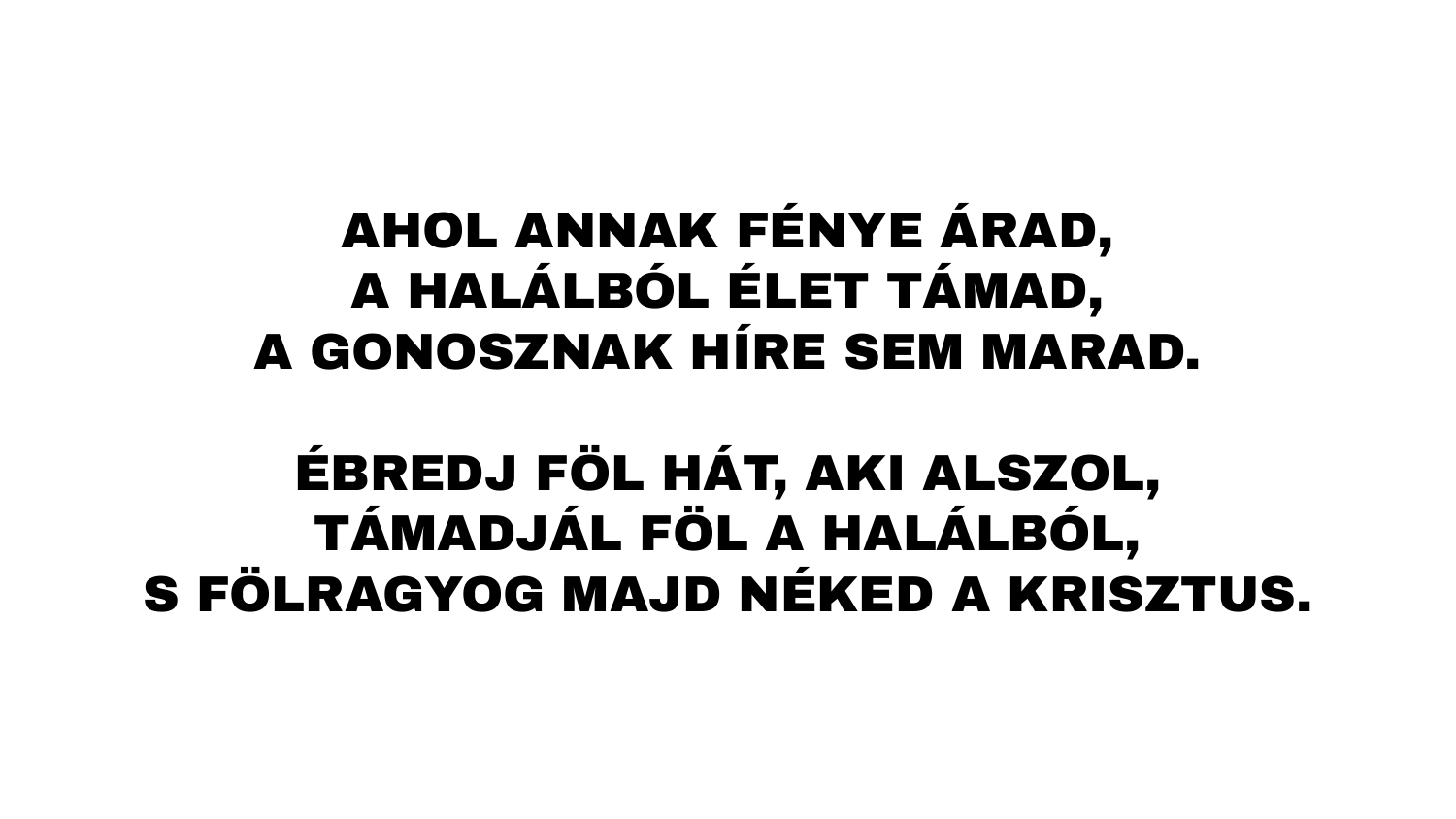

AHOL ANNAK FÉNYE ÁRAD,
A HALÁLBÓL ÉLET TÁMAD,
A GONOSZNAK HÍRE SEM MARAD.

ÉBREDJ FÖL HÁT, AKI ALSZOL,
TÁMADJÁL FÖL A HALÁLBÓL,
S FÖLRAGYOG MAJD NÉKED A KRISZTUS.